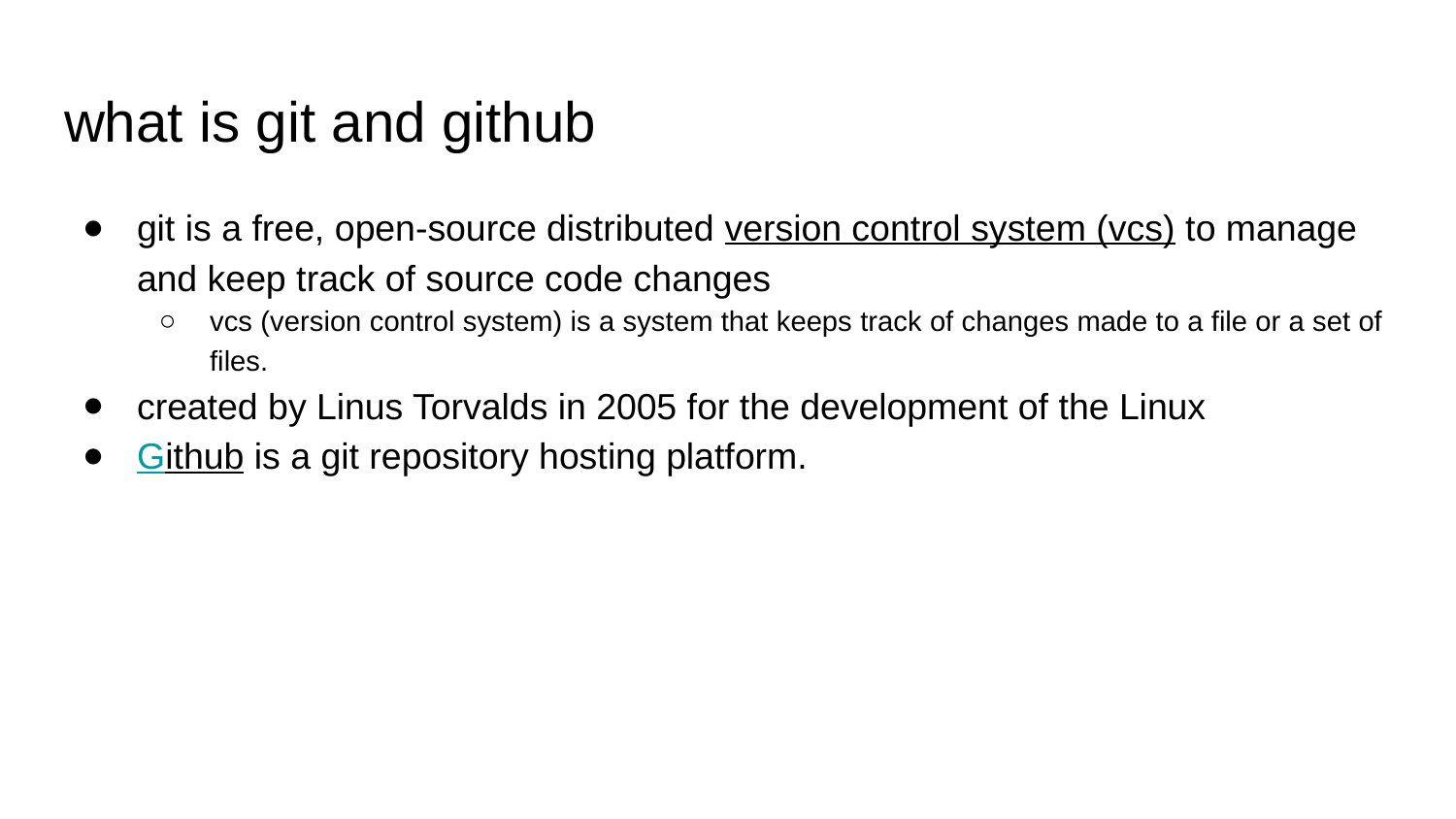

# what is git and github
git is a free, open-source distributed version control system (vcs) to manage and keep track of source code changes
vcs (version control system) is a system that keeps track of changes made to a file or a set of files.
created by Linus Torvalds in 2005 for the development of the Linux
Github is a git repository hosting platform.